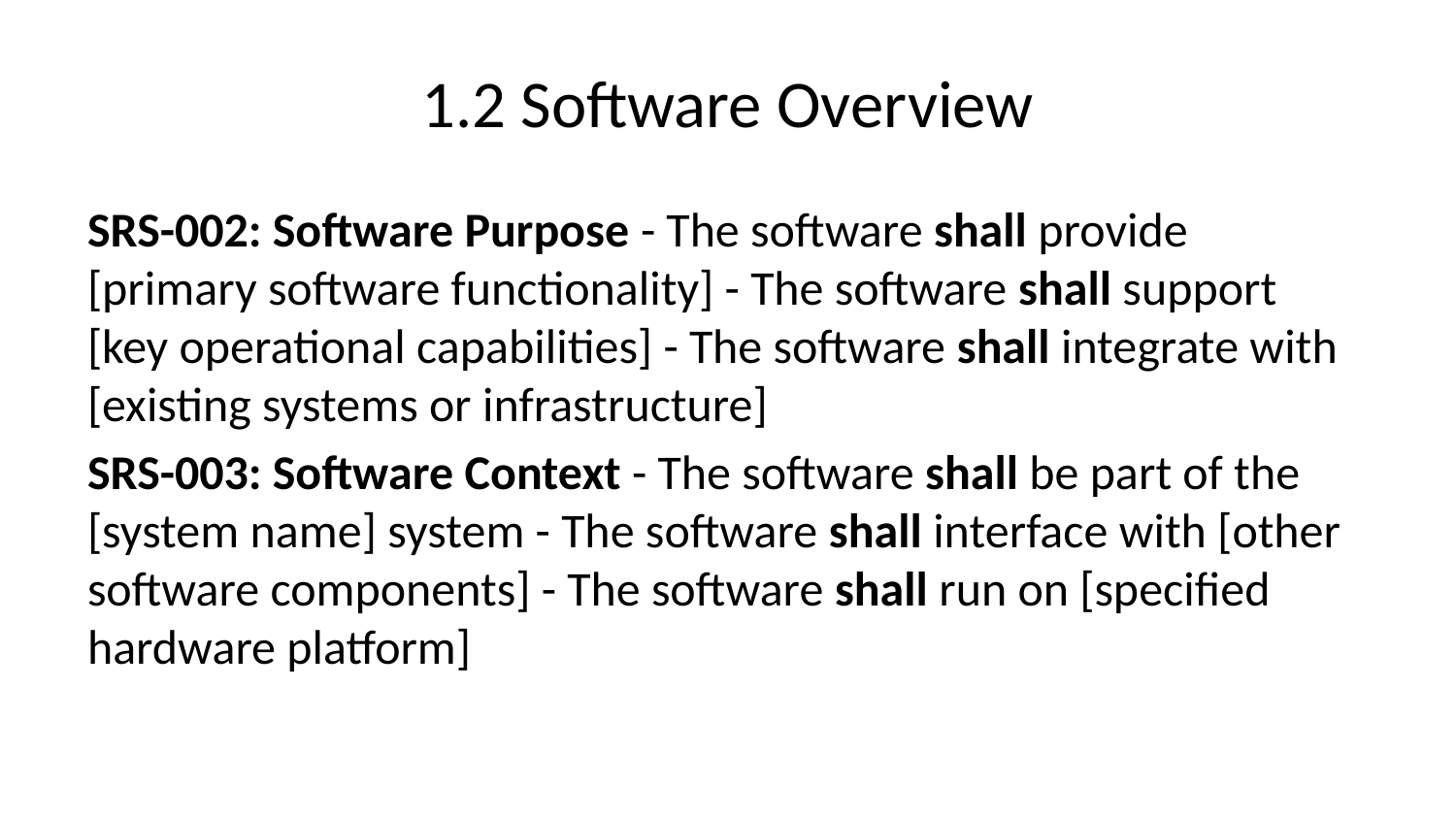

# 1.2 Software Overview
SRS-002: Software Purpose - The software shall provide [primary software functionality] - The software shall support [key operational capabilities] - The software shall integrate with [existing systems or infrastructure]
SRS-003: Software Context - The software shall be part of the [system name] system - The software shall interface with [other software components] - The software shall run on [specified hardware platform]